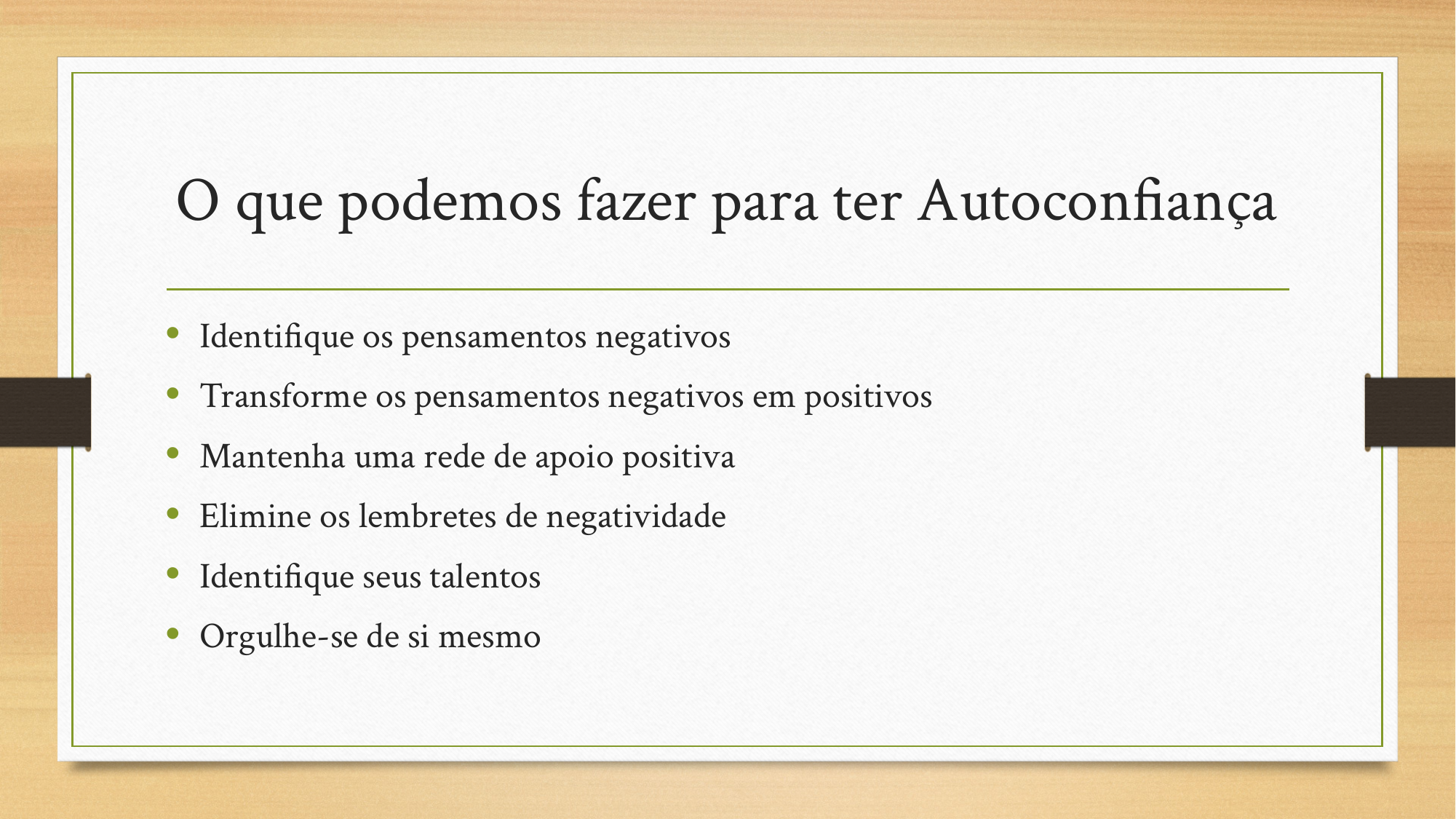

# O que podemos fazer para ter Autoconfiança
Identifique os pensamentos negativos
Transforme os pensamentos negativos em positivos
Mantenha uma rede de apoio positiva
Elimine os lembretes de negatividade
Identifique seus talentos
Orgulhe-se de si mesmo